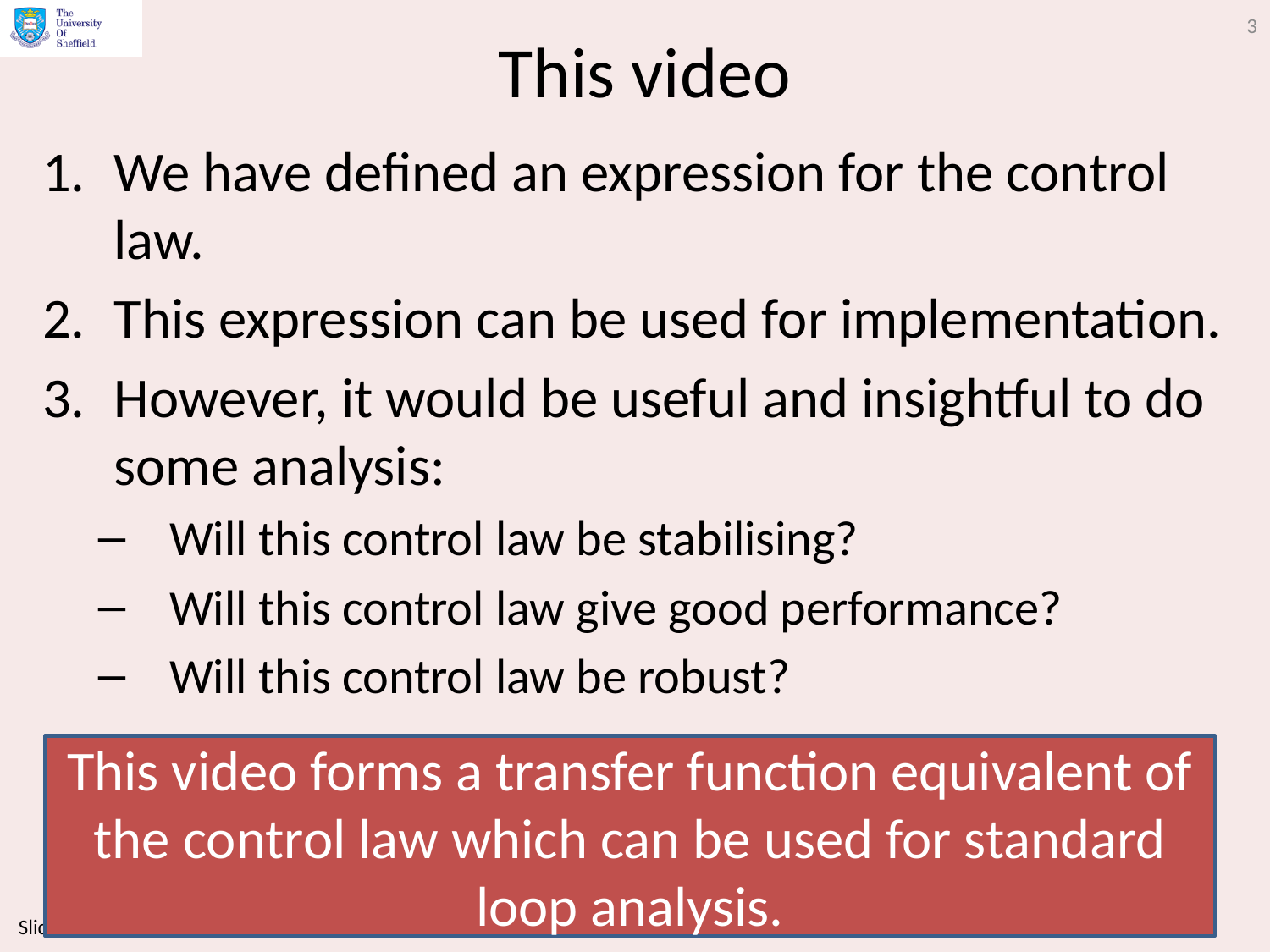

3
# This video
We have defined an expression for the control law.
This expression can be used for implementation.
However, it would be useful and insightful to do some analysis:
Will this control law be stabilising?
Will this control law give good performance?
Will this control law be robust?
This video forms a transfer function equivalent of the control law which can be used for standard loop analysis.
Slides by Anthony Rossiter